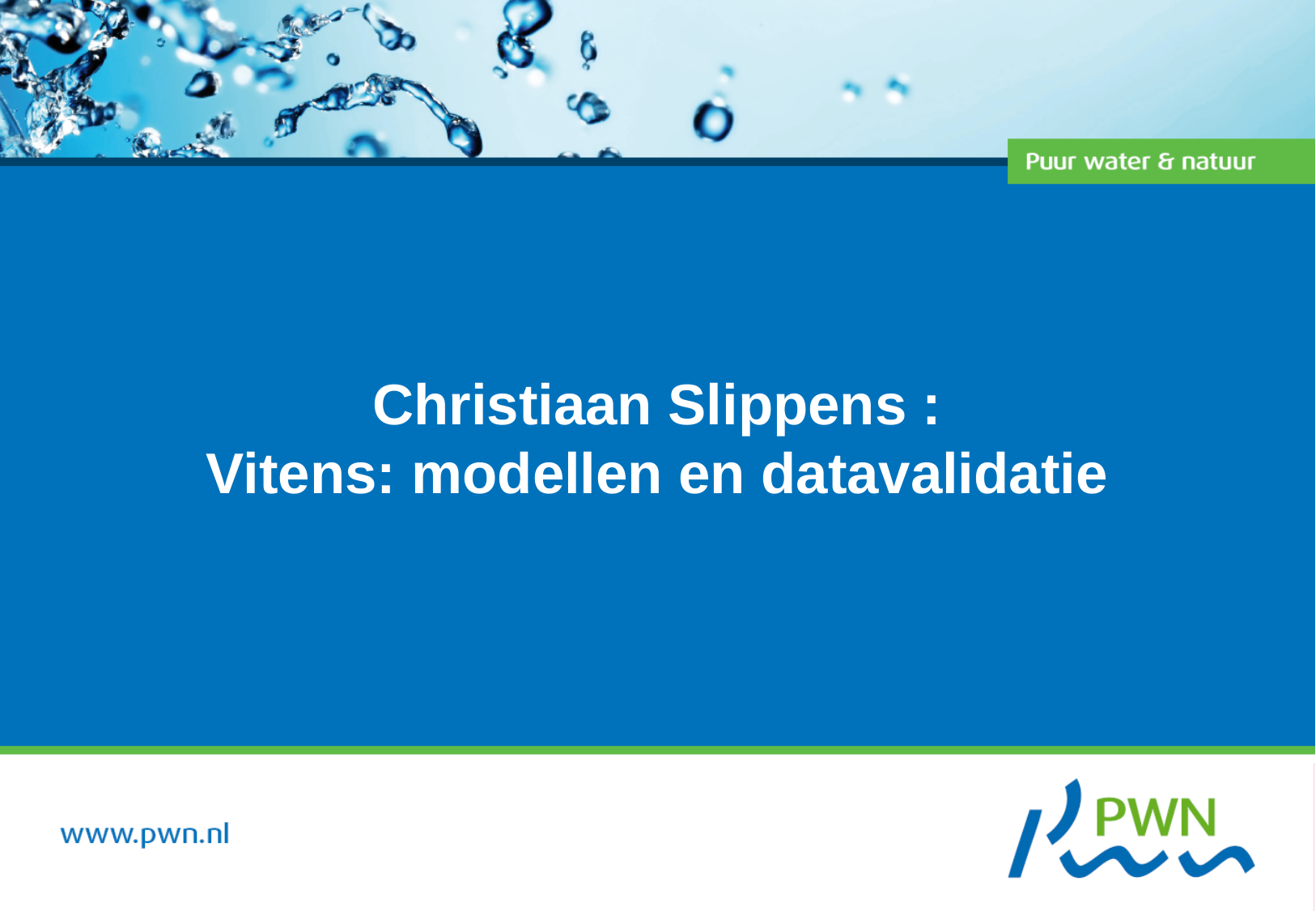

# Christiaan Slippens : Vitens: modellen en datavalidatie